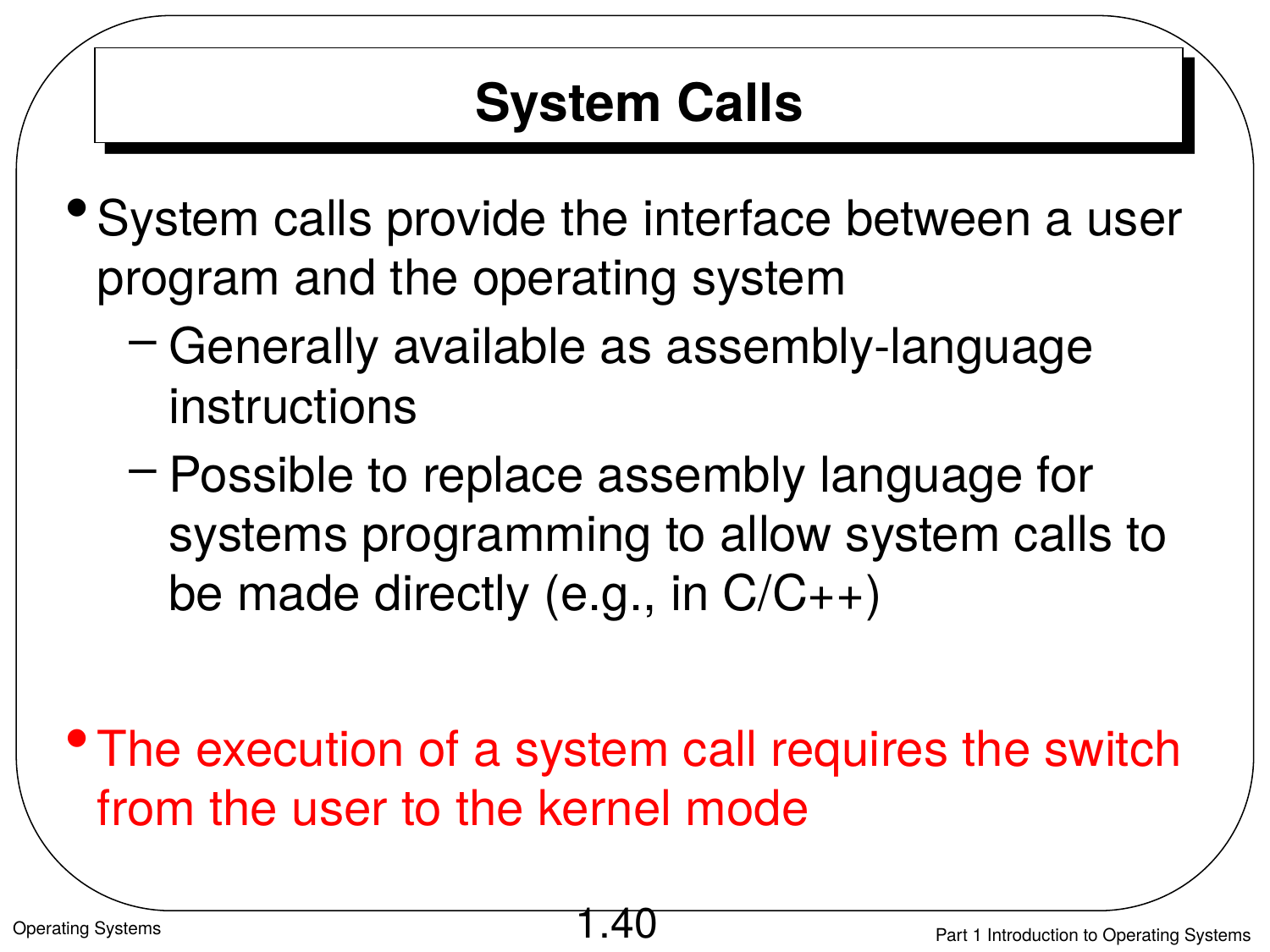

# System Calls
System calls provide the interface between a user program and the operating system
Generally available as assembly-language instructions
Possible to replace assembly language for systems programming to allow system calls to be made directly (e.g., in C/C++)

The execution of a system call requires the switch from the user to the kernel mode
Operating Systems